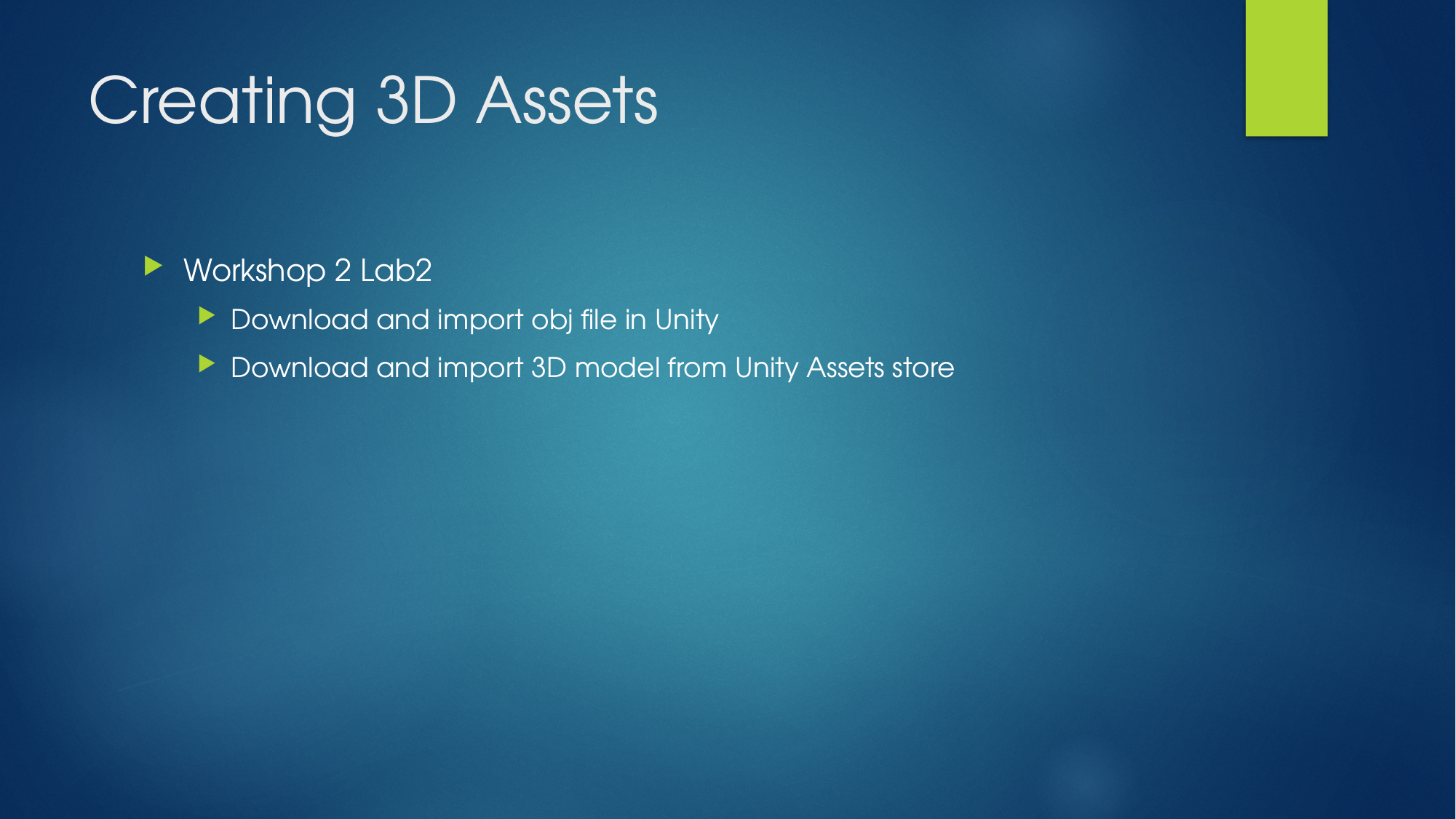

# Creating 3D Assets
Workshop 2 Lab2
Download and import obj file in Unity
Download and import 3D model from Unity Assets store